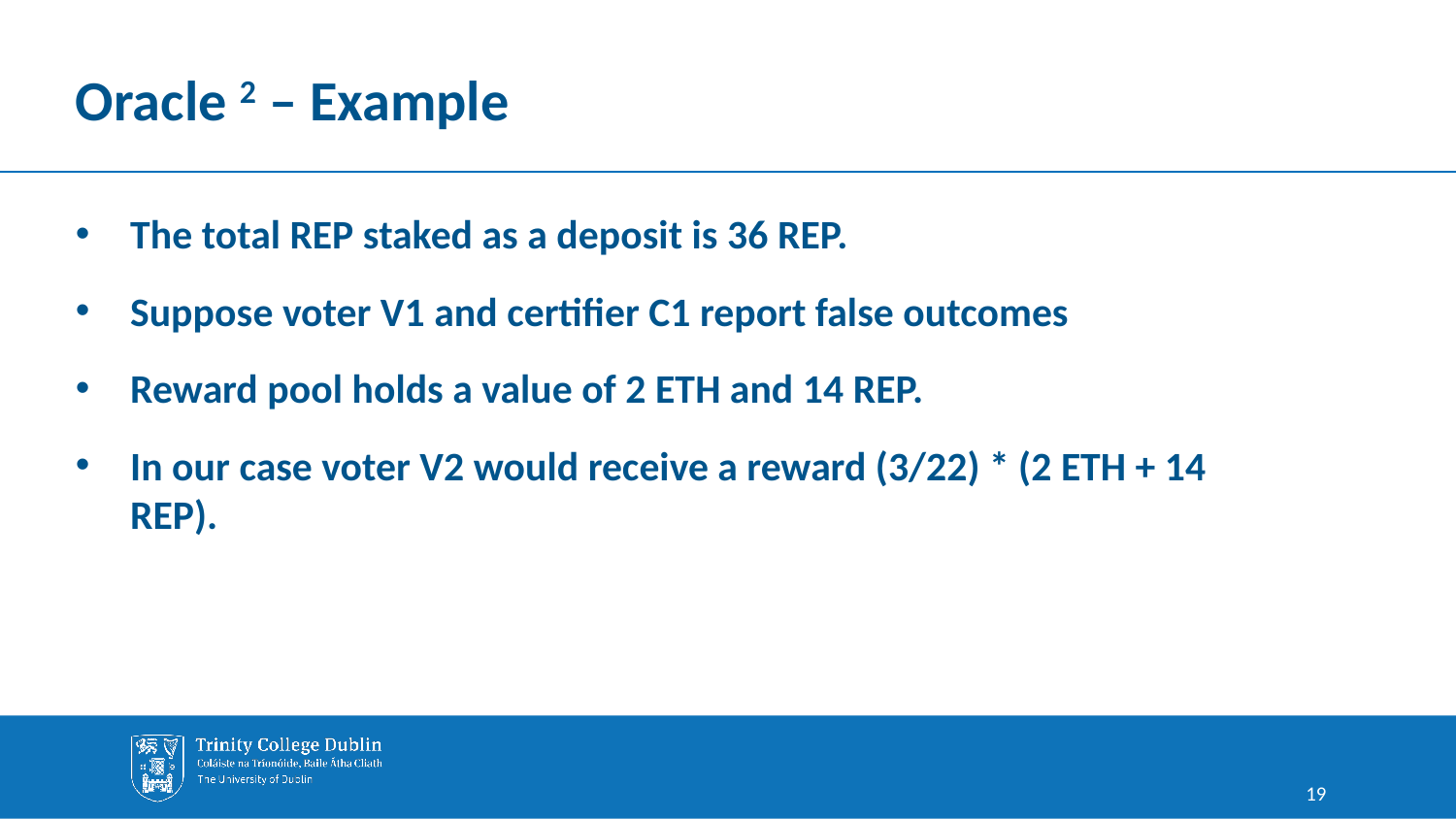

# Oracle 2 – Example
The total REP staked as a deposit is 36 REP.
Suppose voter V1 and certifier C1 report false outcomes
Reward pool holds a value of 2 ETH and 14 REP.
In our case voter V2 would receive a reward (3/22) * (2 ETH + 14 REP).